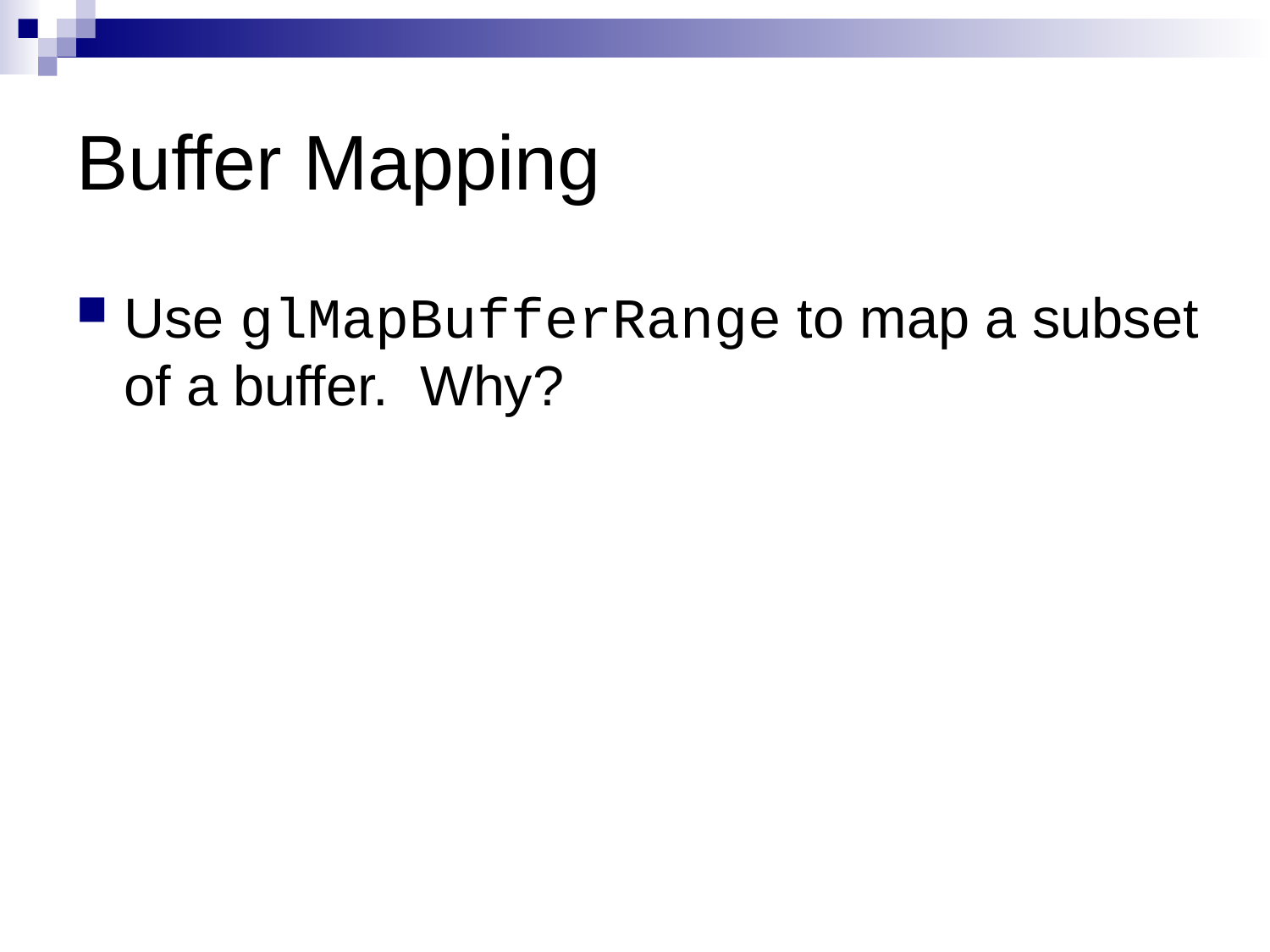

# Buffer Mapping
Use glMapBufferRange to map a subset of a buffer.  Why?